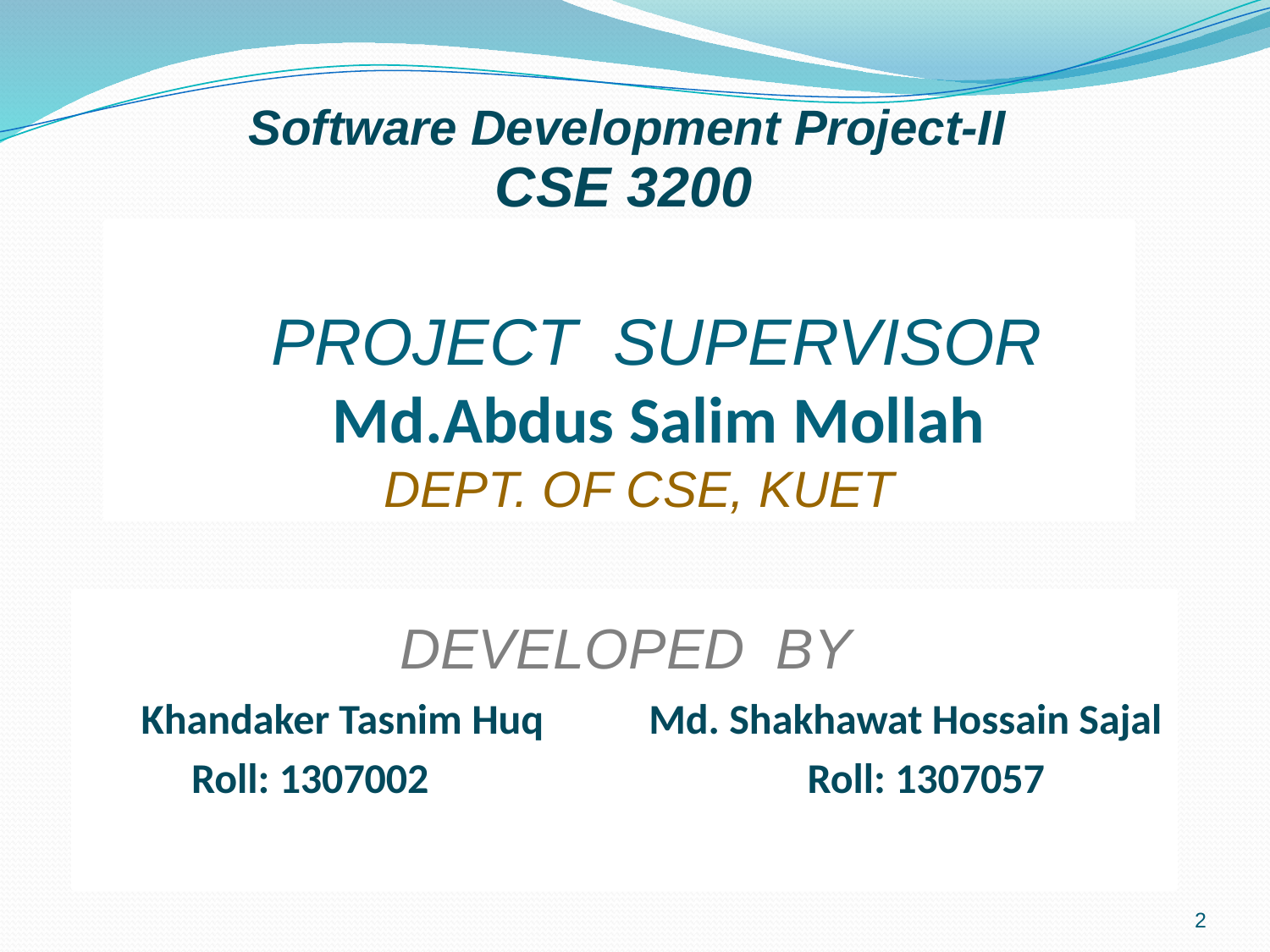

Software Development Project-II
	                CSE 3200
# PROJECT  SUPERVISOR Md.Abdus Salim Mollah DEPT. OF CSE, KUET
                    DEVELOPED  BY
    Khandaker Tasnim Huq           Md. Shakhawat Hossain Sajal
           Roll: 1307002 		  	         Roll: 1307057
2